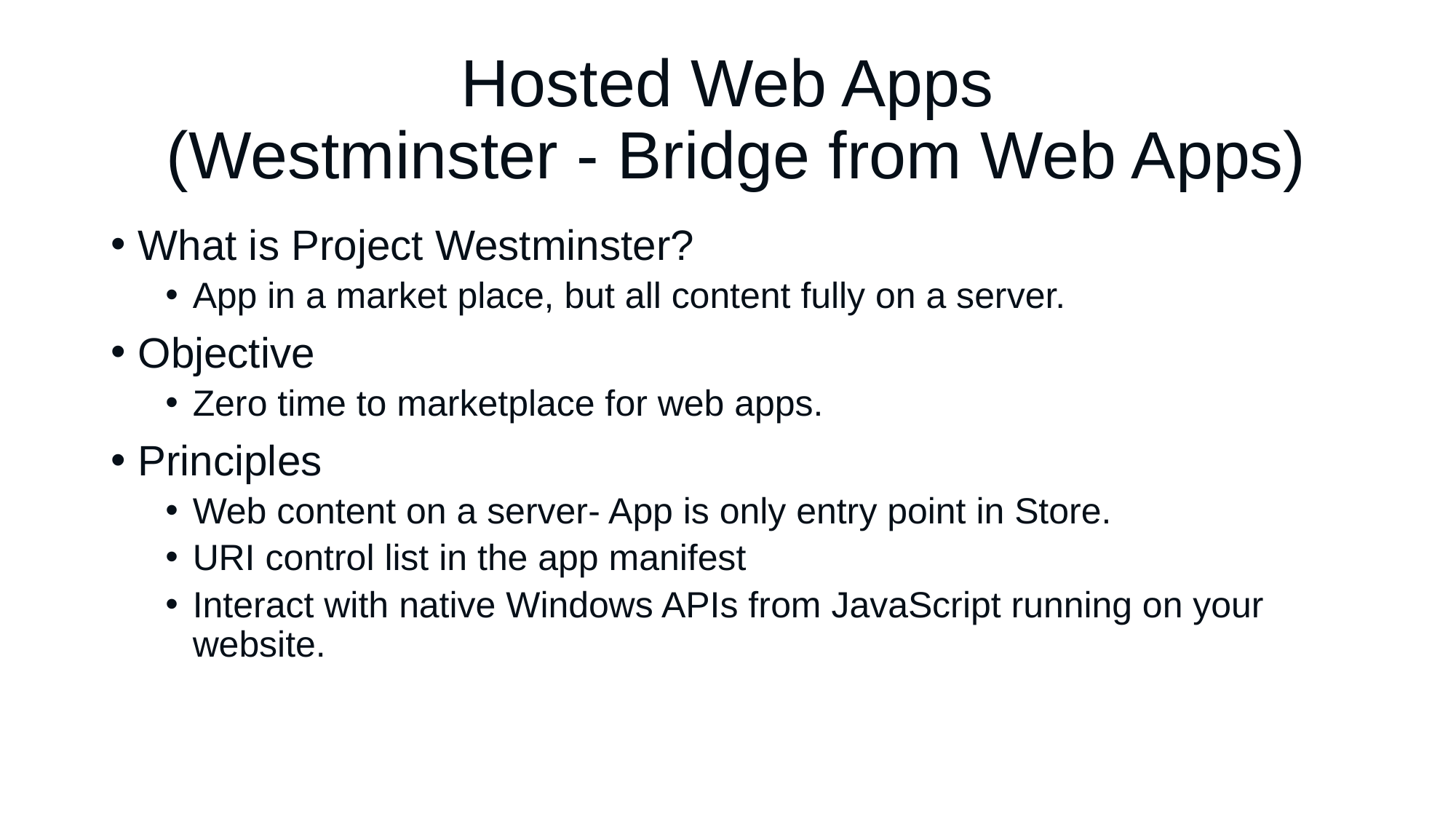

# Hosted Web Apps (Westminster - Bridge from Web Apps)
What is Project Westminster?
App in a market place, but all content fully on a server.
Objective
Zero time to marketplace for web apps.
Principles
Web content on a server- App is only entry point in Store.
URI control list in the app manifest
Interact with native Windows APIs from JavaScript running on your website.